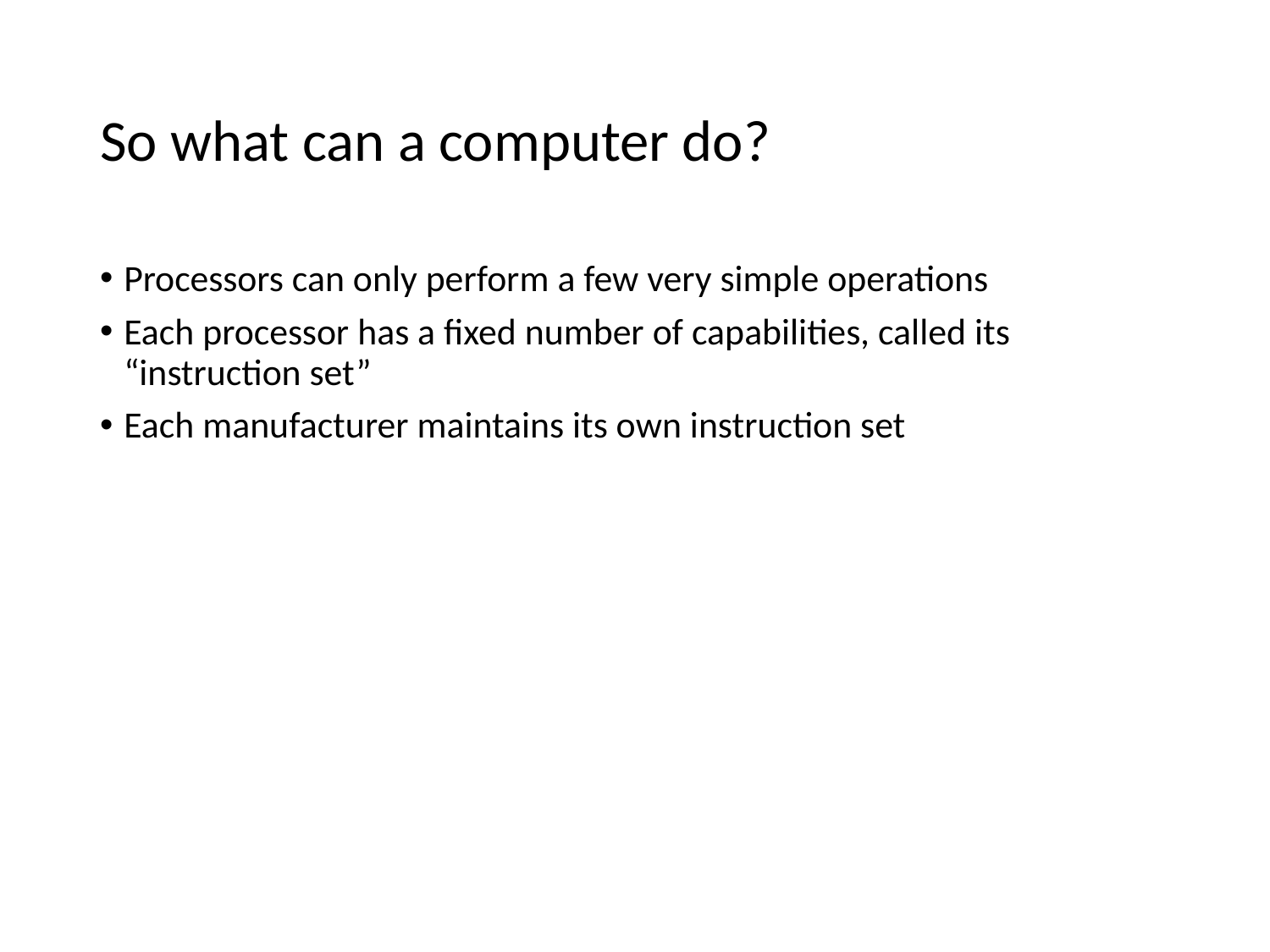

# So what can a computer do?
Processors can only perform a few very simple operations
Each processor has a fixed number of capabilities, called its “instruction set”
Each manufacturer maintains its own instruction set